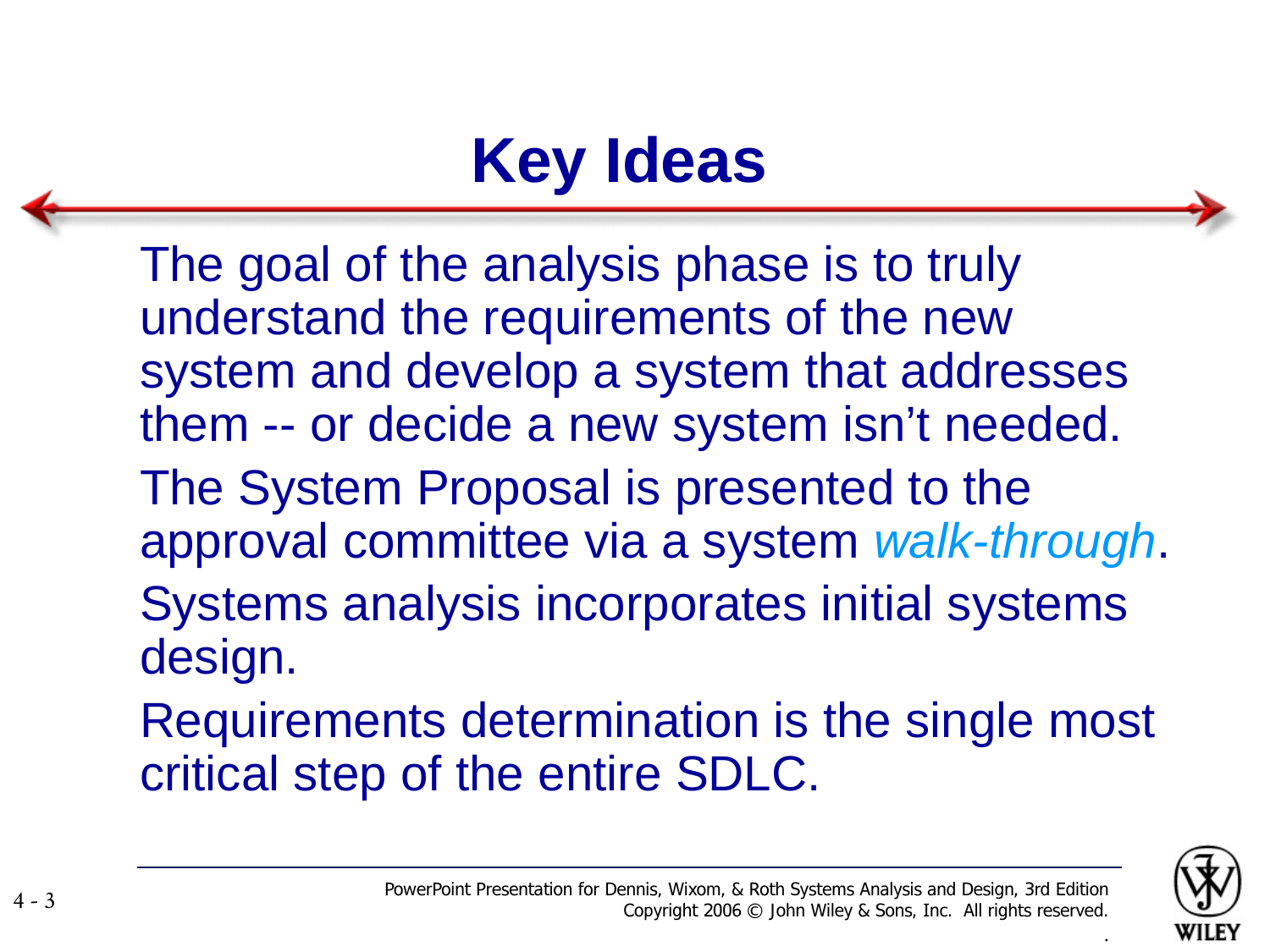

# Key Ideas
The goal of the analysis phase is to truly understand the requirements of the new system and develop a system that addresses them -- or decide a new system isn’t needed.
The System Proposal is presented to the approval committee via a system walk-through.
Systems analysis incorporates initial systems design.
Requirements determination is the single most critical step of the entire SDLC.
4 - 3

PowerPoint Presentation for Dennis, Wixom, & Roth Systems Analysis and Design, 3rd Edition
Copyright 2006 © John Wiley & Sons, Inc.  All rights reserved.
.